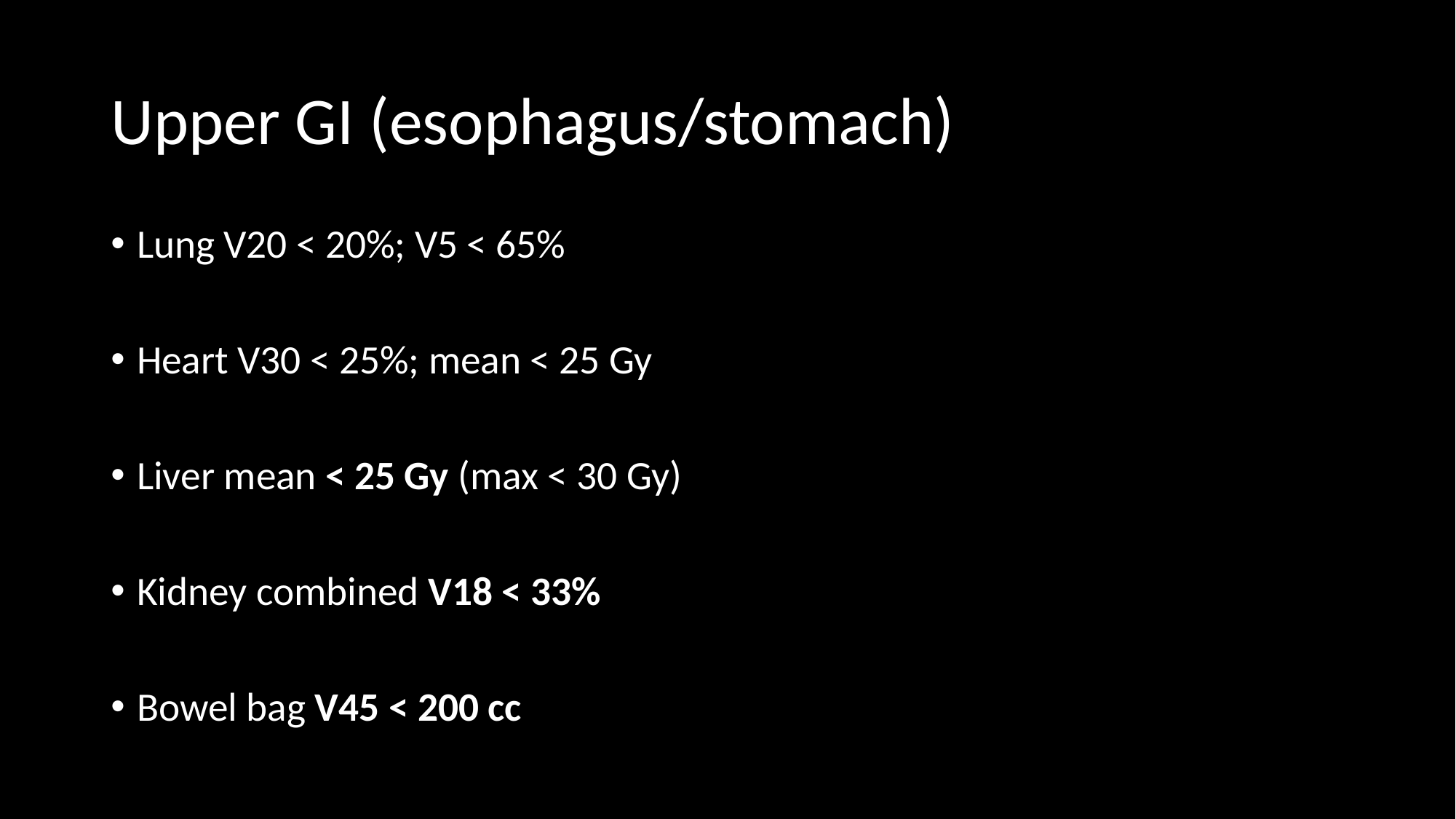

# Upper GI (esophagus/stomach)
Lung V20 < 20%; V5 < 65%

Heart V30 < 25%; mean < 25 Gy

Liver mean < 25 Gy (max < 30 Gy)

Kidney combined V18 < 33%

Bowel bag V45 < 200 cc